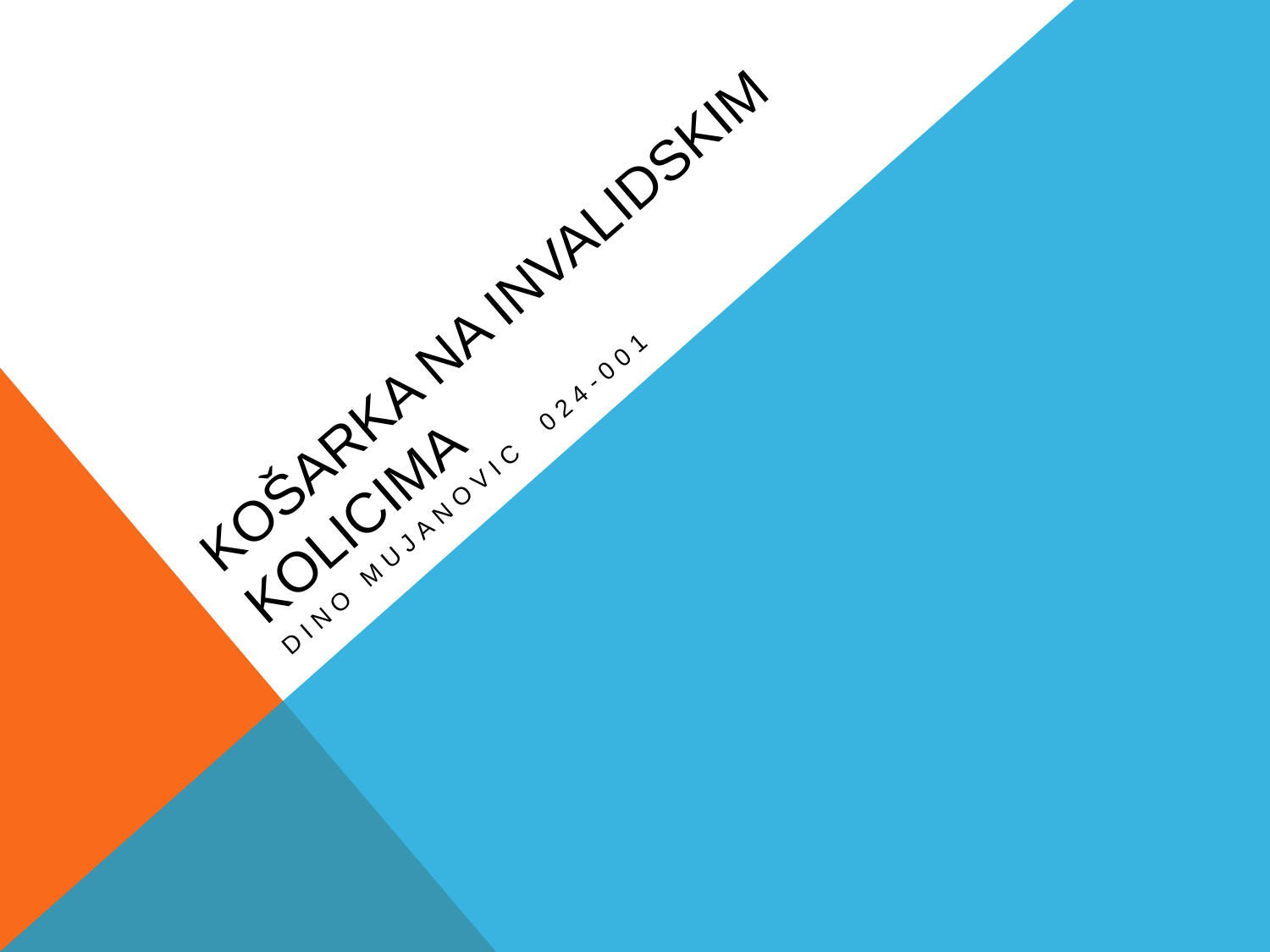

# Košarka na invalidskim kolicima
Dino Mujanovic  024-001